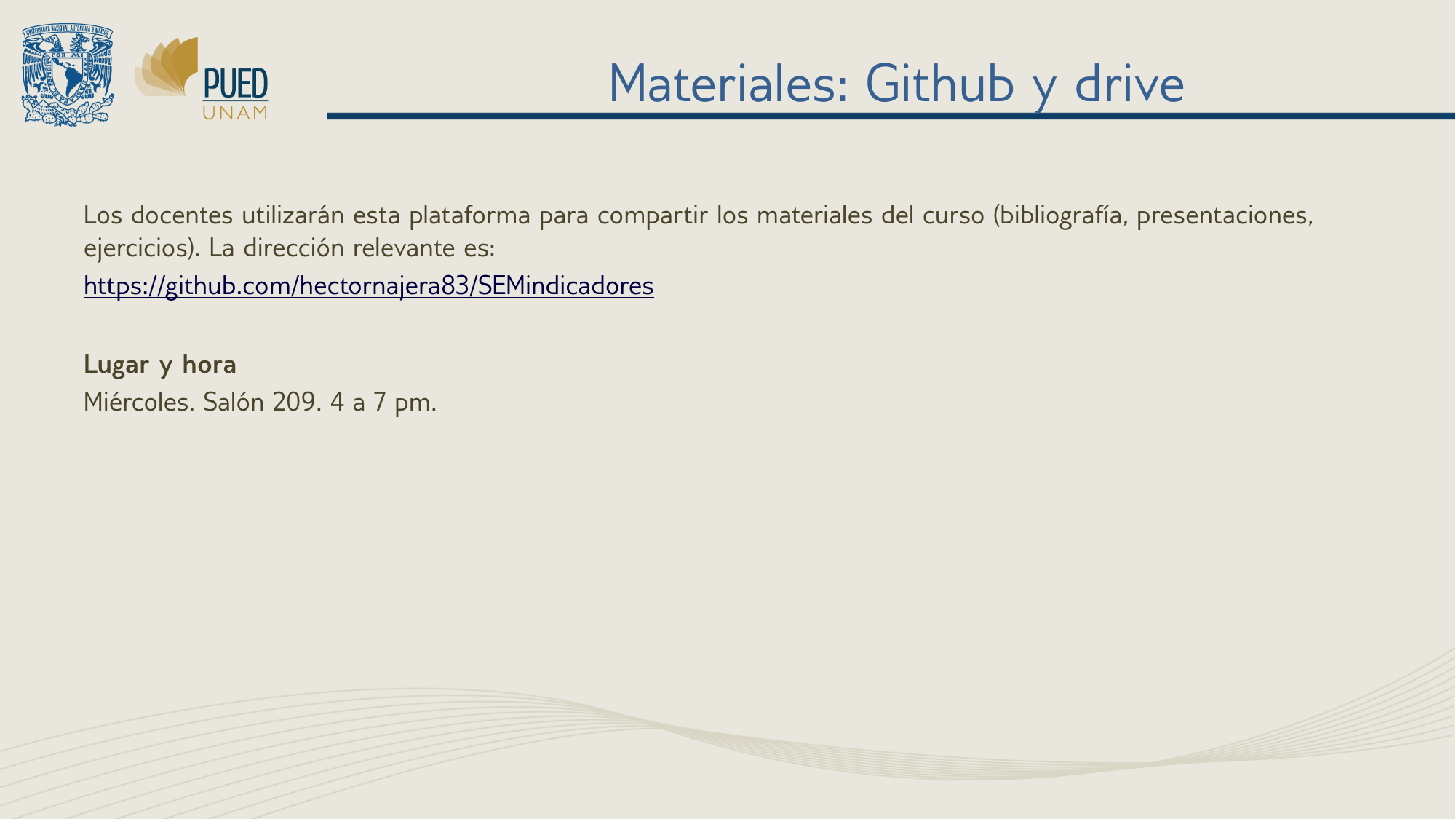

# Materiales: Github y drive
Los docentes utilizarán esta plataforma para compartir los materiales del curso (bibliografía, presentaciones, ejercicios). La dirección relevante es:
https://github.com/hectornajera83/SEMindicadores
Lugar y hora
Miércoles. Salón 209. 4 a 7 pm.